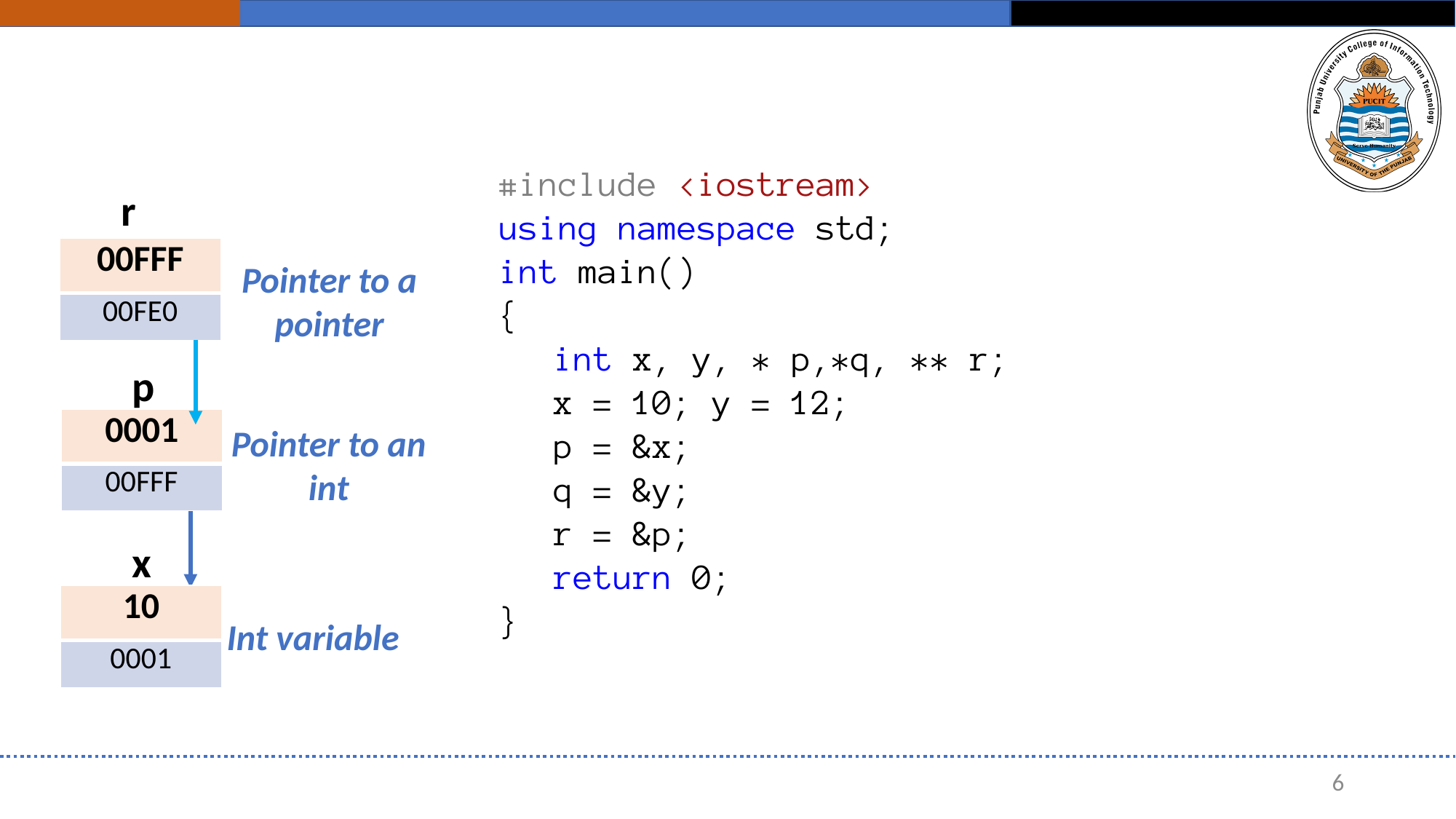

#include <iostream>
using namespace std;
int main()
{
int x, y, * p,*q, ** r;
x = 10; y = 12;
p = &x;
q = &y;
r = &p;
return 0;
}
r
| 00FFF |
| --- |
| 00FE0 |
Pointer to a pointer
p
| 0001 |
| --- |
| 00FFF |
Pointer to an int
x
| 10 |
| --- |
| 0001 |
Int variable
6